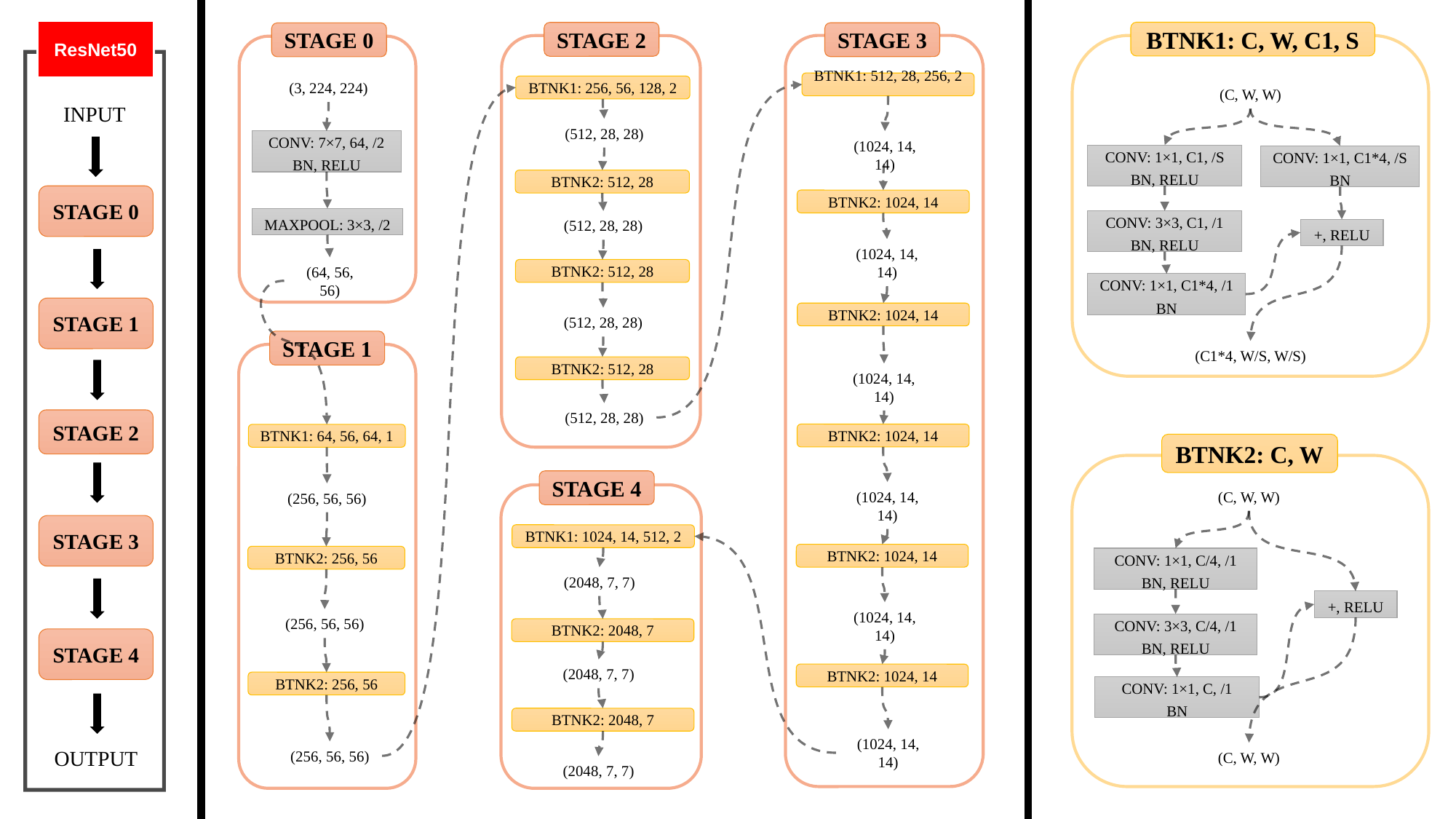

ResNet50

INPUT

STAGE 0

STAGE 1

STAGE 2

STAGE 3

STAGE 4

OUTPUT
BTNK1: C, W, C1, S
STAGE 2
STAGE 3
STAGE 0

BTNK1: 512, 28, 256, 2
(3, 224, 224)
BTNK1: 256, 56, 128, 2
(C, W, W)
(512, 28, 28)
CONV: 7×7, 64, /2
BN, RELU
(1024, 14, 14)
CONV: 1×1, C1, /S
BN, RELU
CONV: 1×1, C1*4, /S
BN
BTNK2: 512, 28
BTNK2: 1024, 14
MAXPOOL: 3×3, /2
CONV: 3×3, C1, /1
BN, RELU
(512, 28, 28)
+, RELU
(1024, 14, 14)
(64, 56, 56)
BTNK2: 512, 28
CONV: 1×1, C1*4, /1
BN
BTNK2: 1024, 14
(512, 28, 28)
STAGE 1
(C1*4, W/S, W/S)

BTNK2: 512, 28
(1024, 14, 14)
(512, 28, 28)
BTNK2: 1024, 14
BTNK1: 64, 56, 64, 1
BTNK2: C, W

STAGE 4
(1024, 14, 14)
(C, W, W)
(256, 56, 56)

BTNK1: 1024, 14, 512, 2
BTNK2: 1024, 14
BTNK2: 256, 56
CONV: 1×1, C/4, /1
BN, RELU
(2048, 7, 7)
+, RELU
(1024, 14, 14)
(256, 56, 56)
CONV: 3×3, C/4, /1
BN, RELU
BTNK2: 2048, 7
(2048, 7, 7)
BTNK2: 1024, 14
BTNK2: 256, 56
CONV: 1×1, C, /1
BN
BTNK2: 2048, 7
(1024, 14, 14)
(256, 56, 56)
(C, W, W)
(2048, 7, 7)